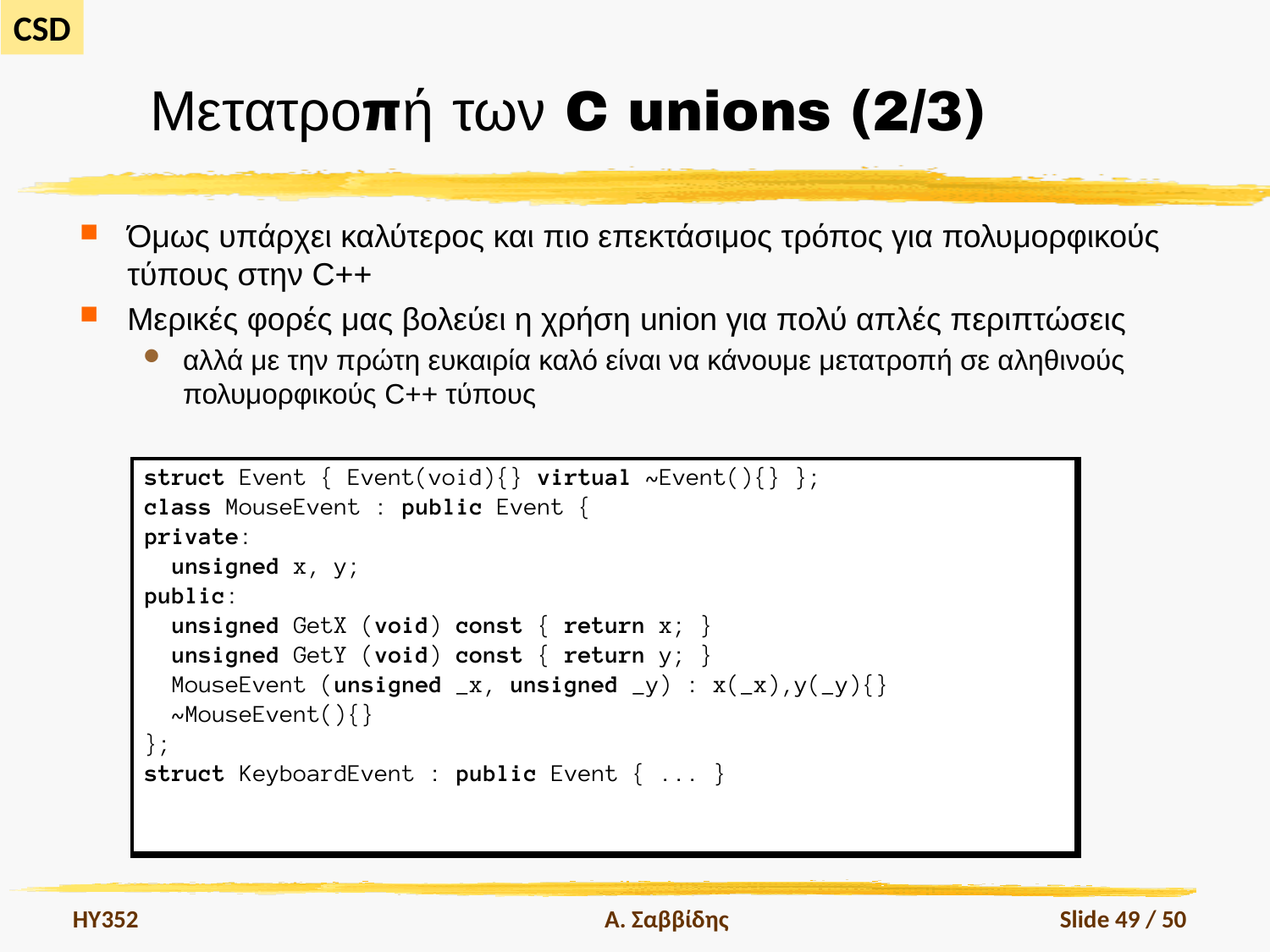

# Μετατροπή των C unions (2/3)
Όμως υπάρχει καλύτερος και πιο επεκτάσιμος τρόπος για πολυμορφικούς τύπους στην C++
Μερικές φορές μας βολεύει η χρήση union για πολύ απλές περιπτώσεις
αλλά με την πρώτη ευκαιρία καλό είναι να κάνουμε μετατροπή σε αληθινούς πολυμορφικούς C++ τύπους
| struct Event { Event(void){} virtual ~Event(){} }; class MouseEvent : public Event { private: unsigned x, y; public: unsigned GetX (void) const { return x; } unsigned GetY (void) const { return y; } MouseEvent (unsigned \_x, unsigned \_y) : x(\_x),y(\_y){} ~MouseEvent(){} }; struct KeyboardEvent : public Event { ... } |
| --- |
HY352
Α. Σαββίδης
Slide 49 / 50